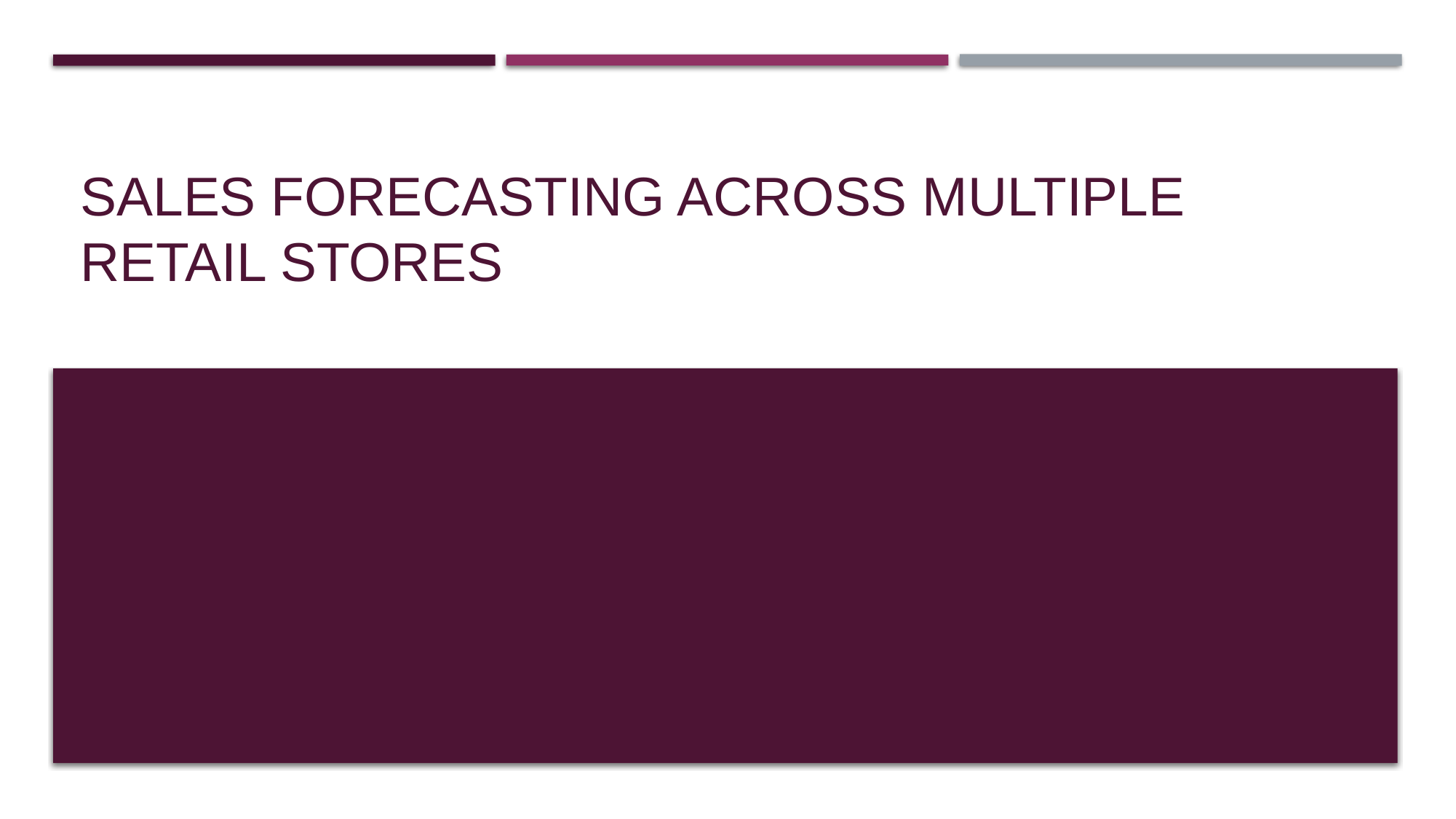

# Sales Forecasting Across Multiple Retail Stores